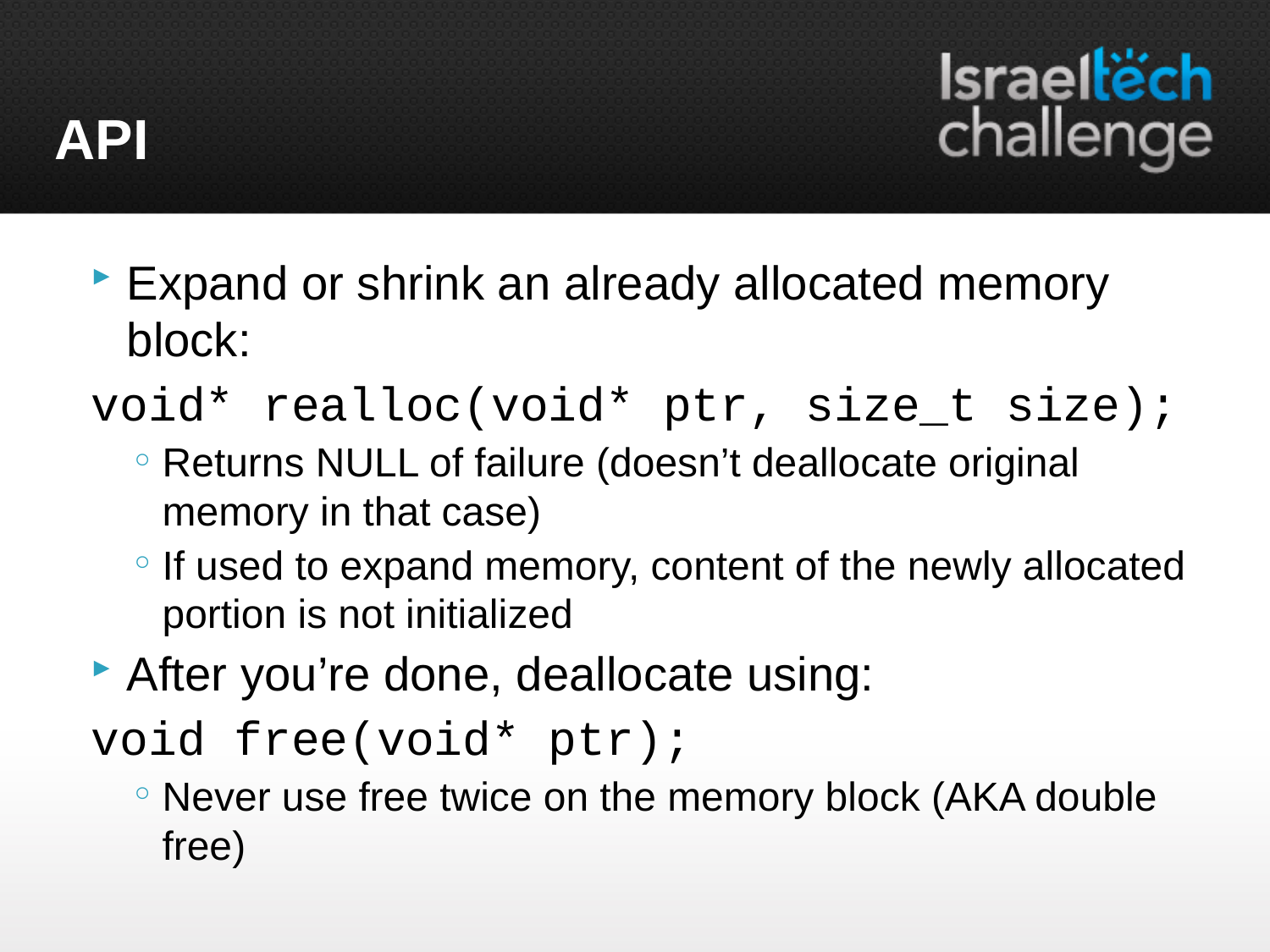

# API
Expand or shrink an already allocated memory block:
void* realloc(void* ptr, size_t size);
Returns NULL of failure (doesn’t deallocate original memory in that case)
If used to expand memory, content of the newly allocated portion is not initialized
After you’re done, deallocate using:
void free(void* ptr);
Never use free twice on the memory block (AKA double free)